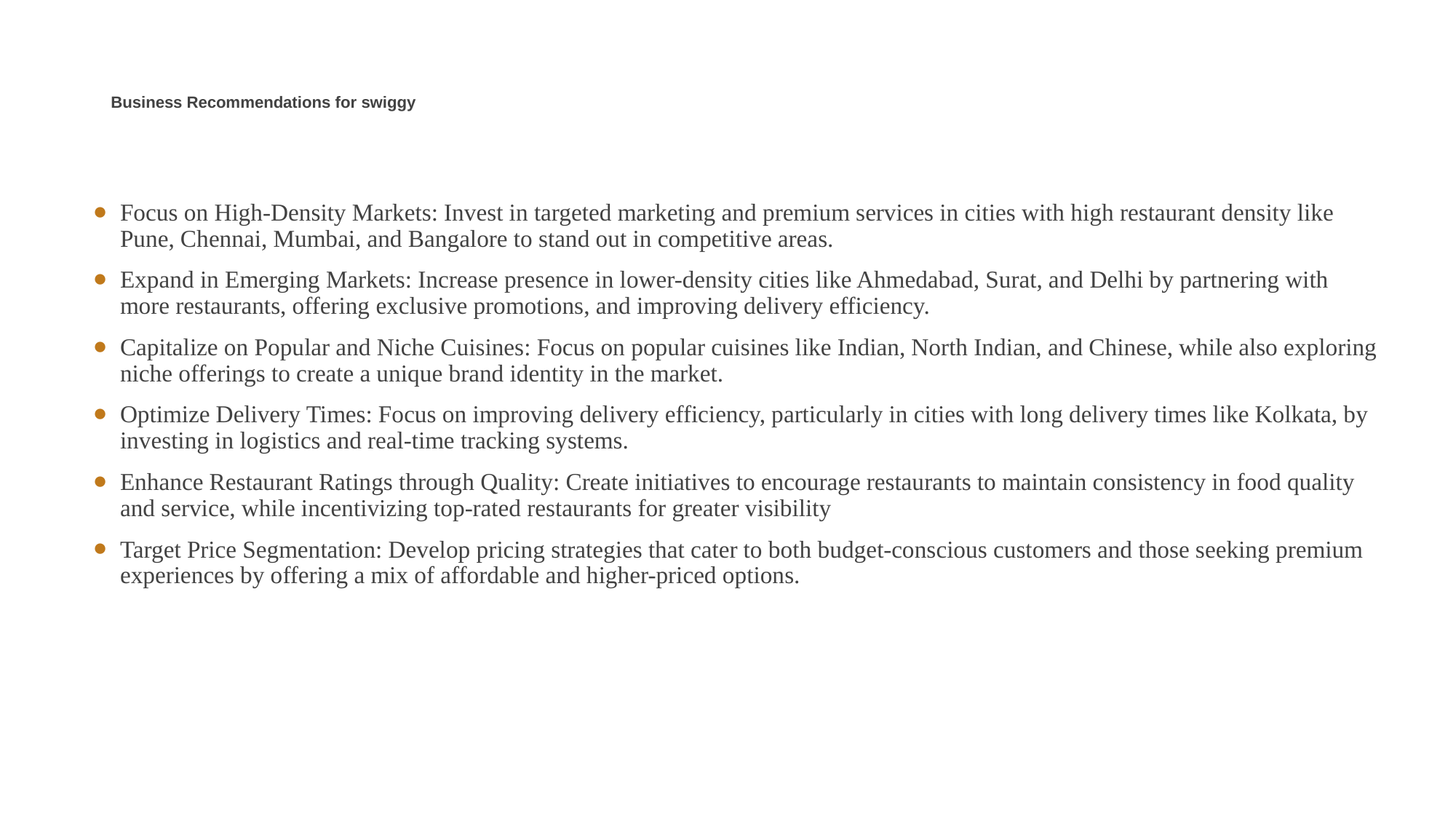

# Business Recommendations for swiggy
Focus on High-Density Markets: Invest in targeted marketing and premium services in cities with high restaurant density like Pune, Chennai, Mumbai, and Bangalore to stand out in competitive areas.
Expand in Emerging Markets: Increase presence in lower-density cities like Ahmedabad, Surat, and Delhi by partnering with more restaurants, offering exclusive promotions, and improving delivery efficiency.
Capitalize on Popular and Niche Cuisines: Focus on popular cuisines like Indian, North Indian, and Chinese, while also exploring niche offerings to create a unique brand identity in the market.
Optimize Delivery Times: Focus on improving delivery efficiency, particularly in cities with long delivery times like Kolkata, by investing in logistics and real-time tracking systems.
Enhance Restaurant Ratings through Quality: Create initiatives to encourage restaurants to maintain consistency in food quality and service, while incentivizing top-rated restaurants for greater visibility
Target Price Segmentation: Develop pricing strategies that cater to both budget-conscious customers and those seeking premium experiences by offering a mix of affordable and higher-priced options.